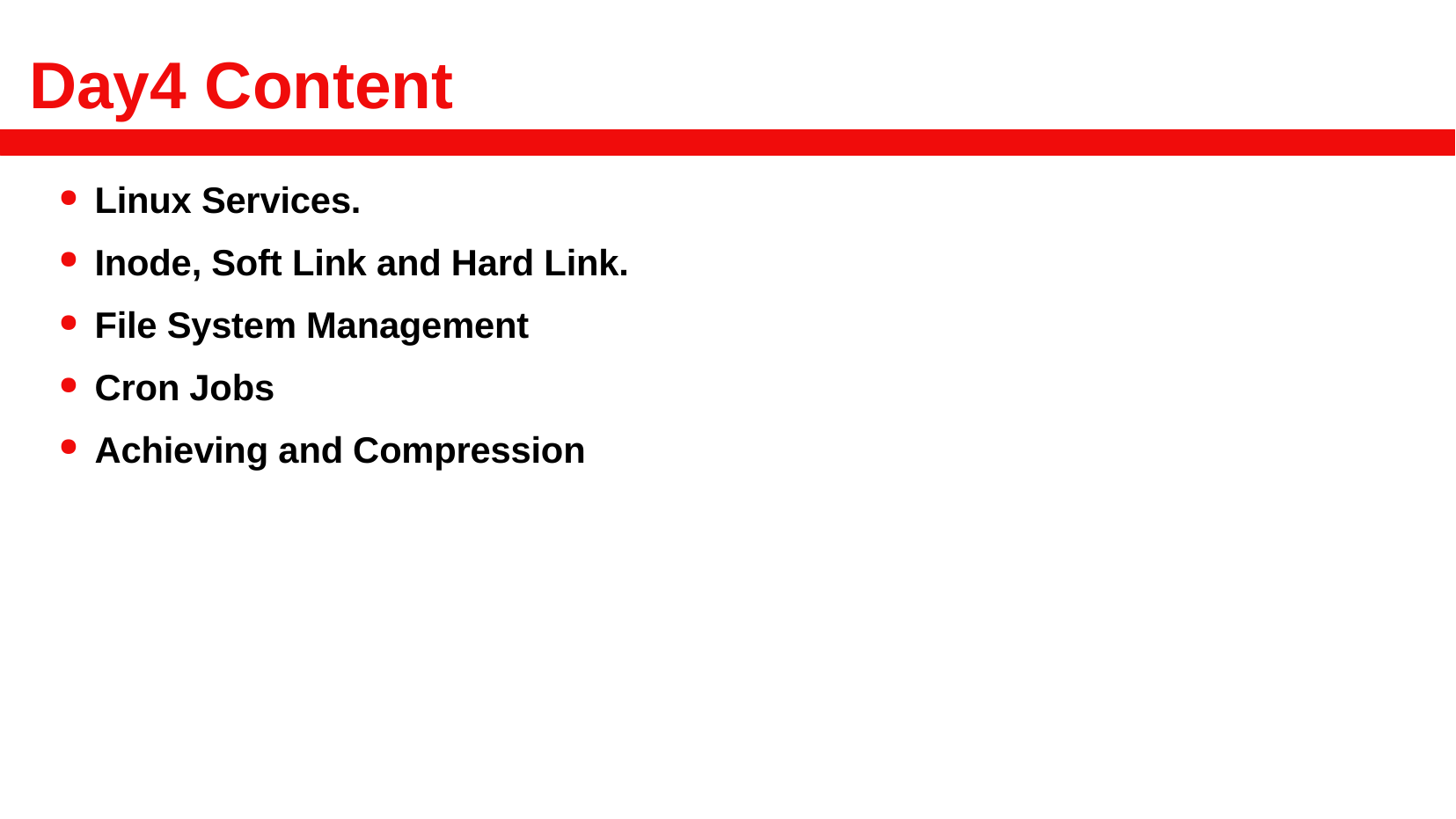

# Day4 Content

Linux Services.
Inode, Soft Link and Hard Link.
File System Management
Cron Jobs
Achieving and Compression